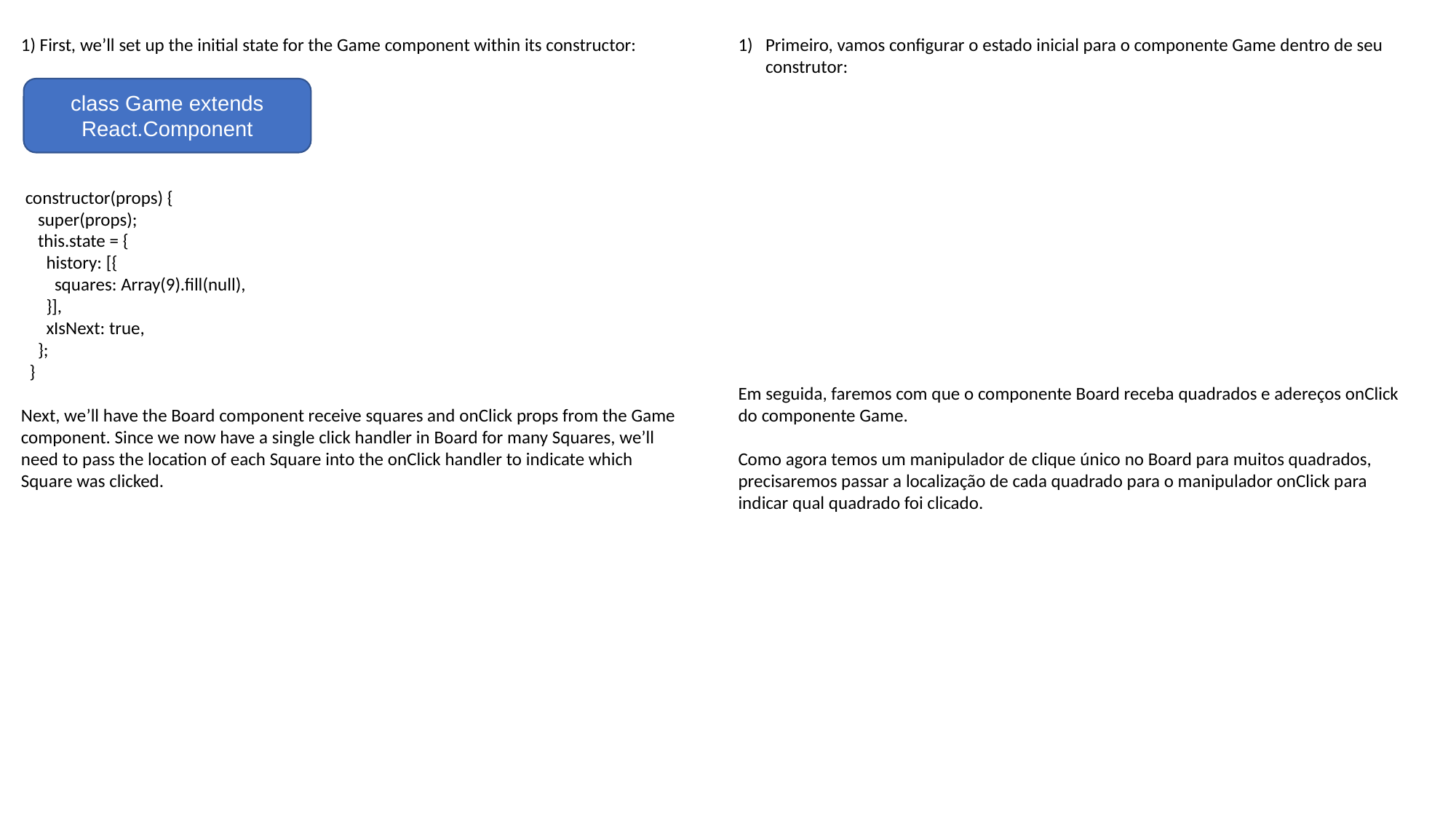

1) First, we’ll set up the initial state for the Game component within its constructor:

 constructor(props) {
    super(props);
    this.state = {
      history: [{
        squares: Array(9).fill(null),
      }],
      xIsNext: true,
    };
  }

Next, we’ll have the Board component receive squares and onClick props from the Game component. Since we now have a single click handler in Board for many Squares, we’ll need to pass the location of each Square into the onClick handler to indicate which Square was clicked.

Primeiro, vamos configurar o estado inicial para o componente Game dentro de seu construtor:

Em seguida, faremos com que o componente Board receba quadrados e adereços onClick do componente Game.

Como agora temos um manipulador de clique único no Board para muitos quadrados, precisaremos passar a localização de cada quadrado para o manipulador onClick para indicar qual quadrado foi clicado.

class Game extends React.Component